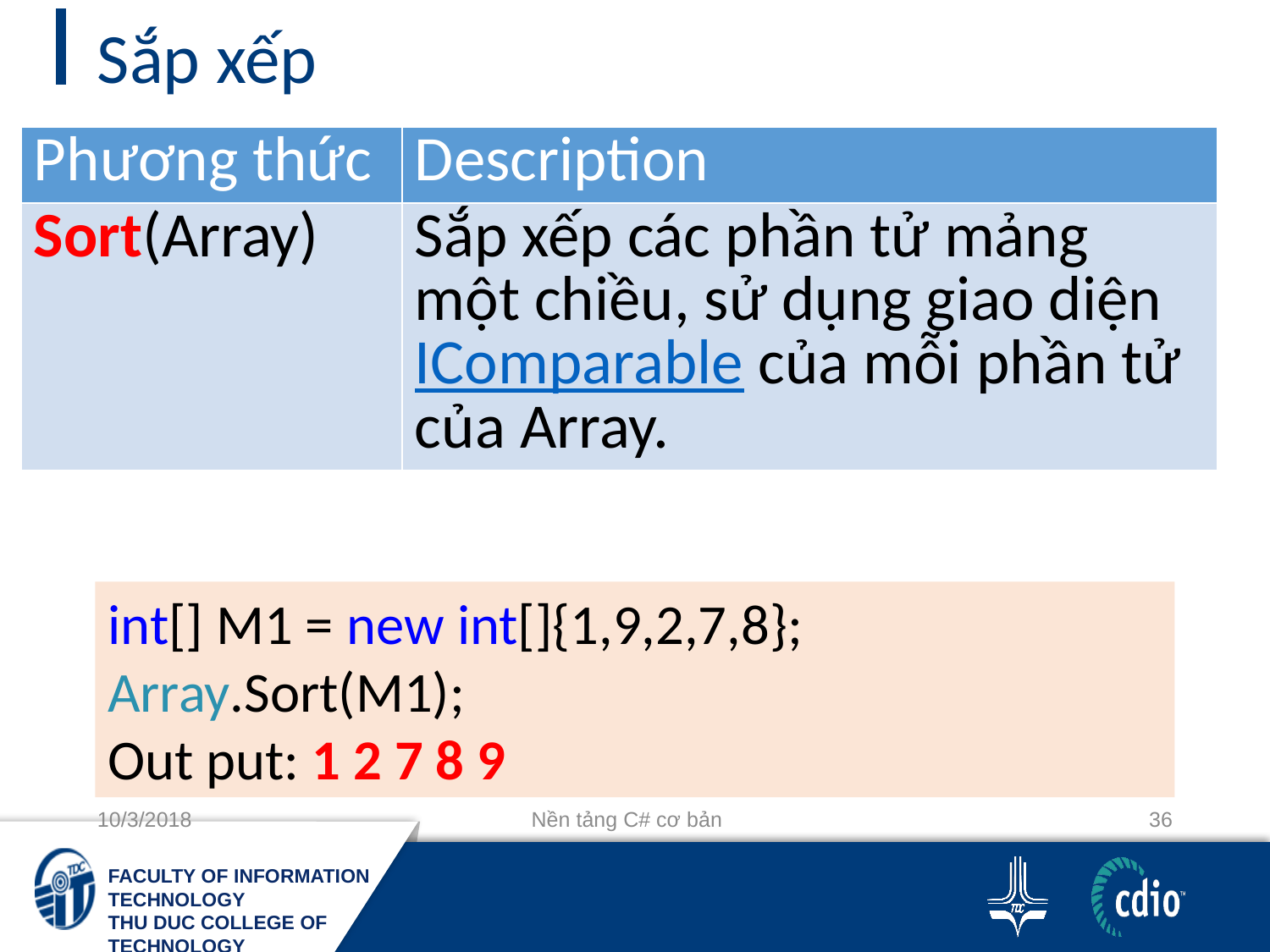

# Sắp xếp
| Phương thức | Description |
| --- | --- |
| Sort(Array) | Sắp xếp các phần tử mảng một chiều, sử dụng giao diện IComparable của mỗi phần tử của Array. |
int[] M1 = new int[]{1,9,2,7,8};
Array.Sort(M1);
Out put: 1 2 7 8 9
10/3/2018
Nền tảng C# cơ bản
36